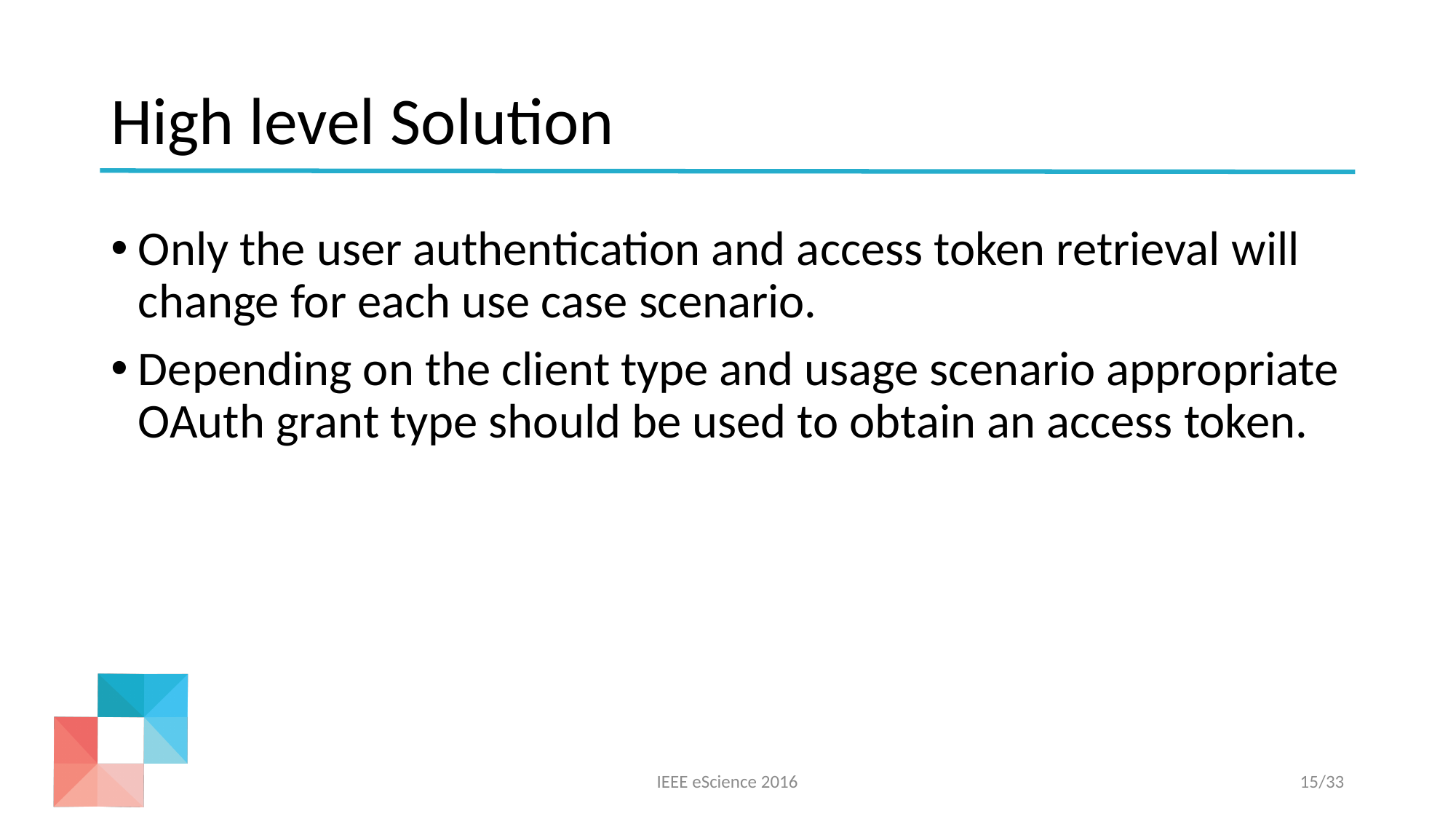

# High level Solution
Only the user authentication and access token retrieval will change for each use case scenario.
Depending on the client type and usage scenario appropriate OAuth grant type should be used to obtain an access token.
IEEE eScience 2016
15/33